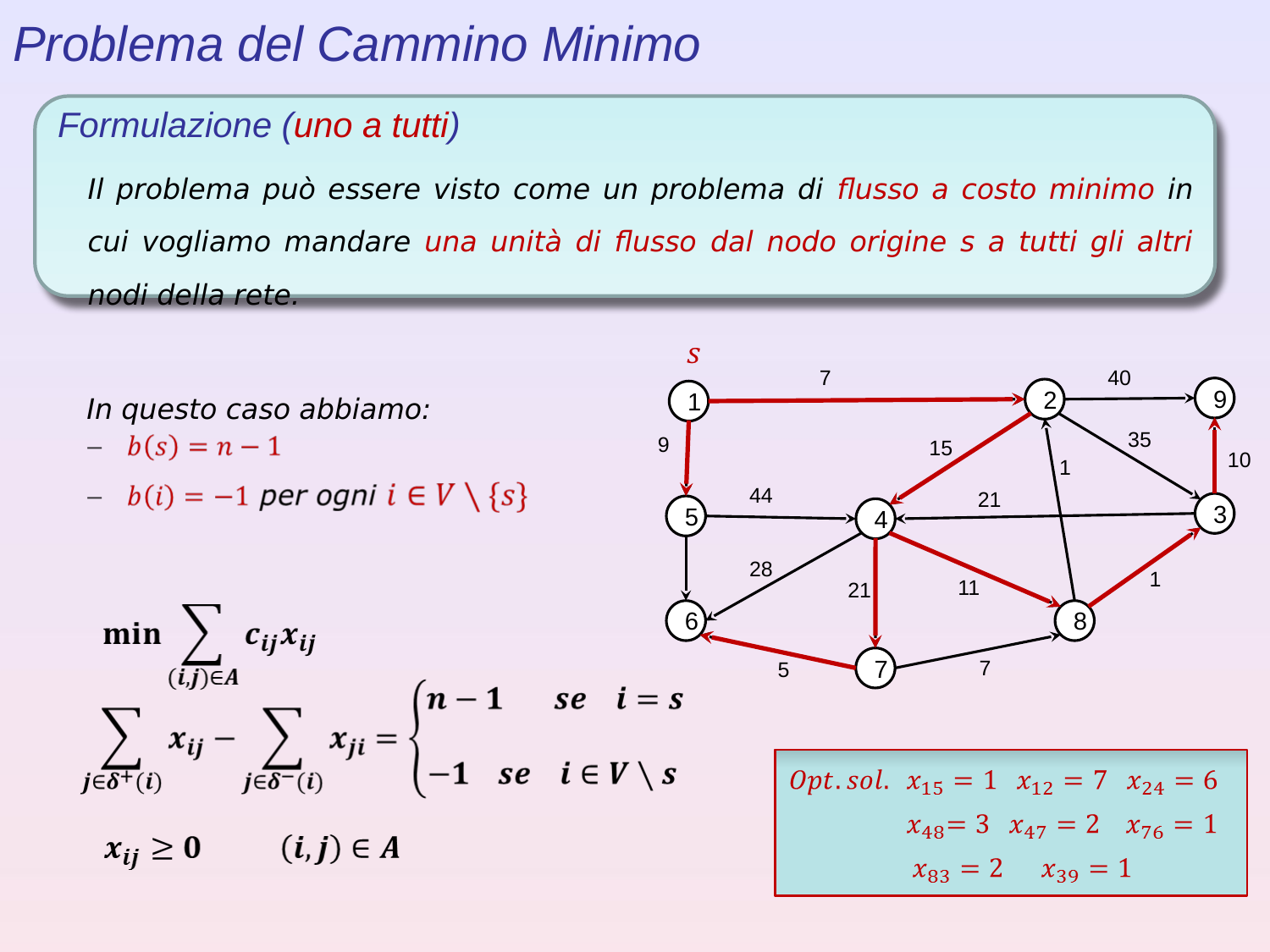

Problema del Cammino Minimo
Formulazione (uno a tutti)

Il problema può essere visto come un problema di flusso a costo minimo in cui vogliamo mandare una unità di flusso dal nodo origine s a tutti gli altri nodi della rete.

40
7
In questo caso abbiamo:
9
2
1

35
9
15
10
1

44
21
3
5
4
28
1
11
21

8
6
7
7
5